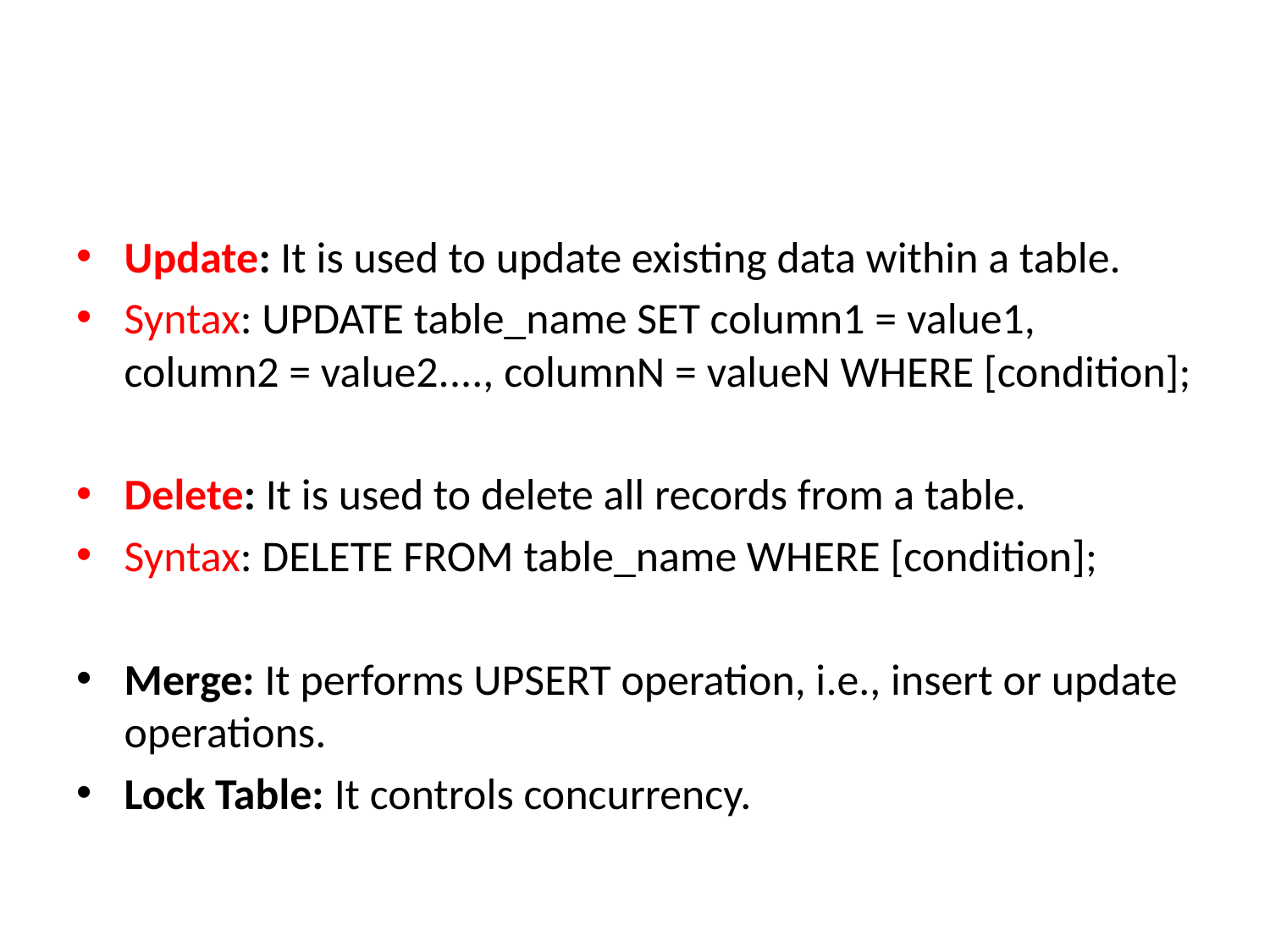

#
Update: It is used to update existing data within a table.
Syntax: UPDATE table_name SET column1 = value1, column2 = value2...., columnN = valueN WHERE [condition];

Delete: It is used to delete all records from a table.
Syntax: DELETE FROM table_name WHERE [condition];

Merge: It performs UPSERT operation, i.e., insert or update operations.
Lock Table: It controls concurrency.